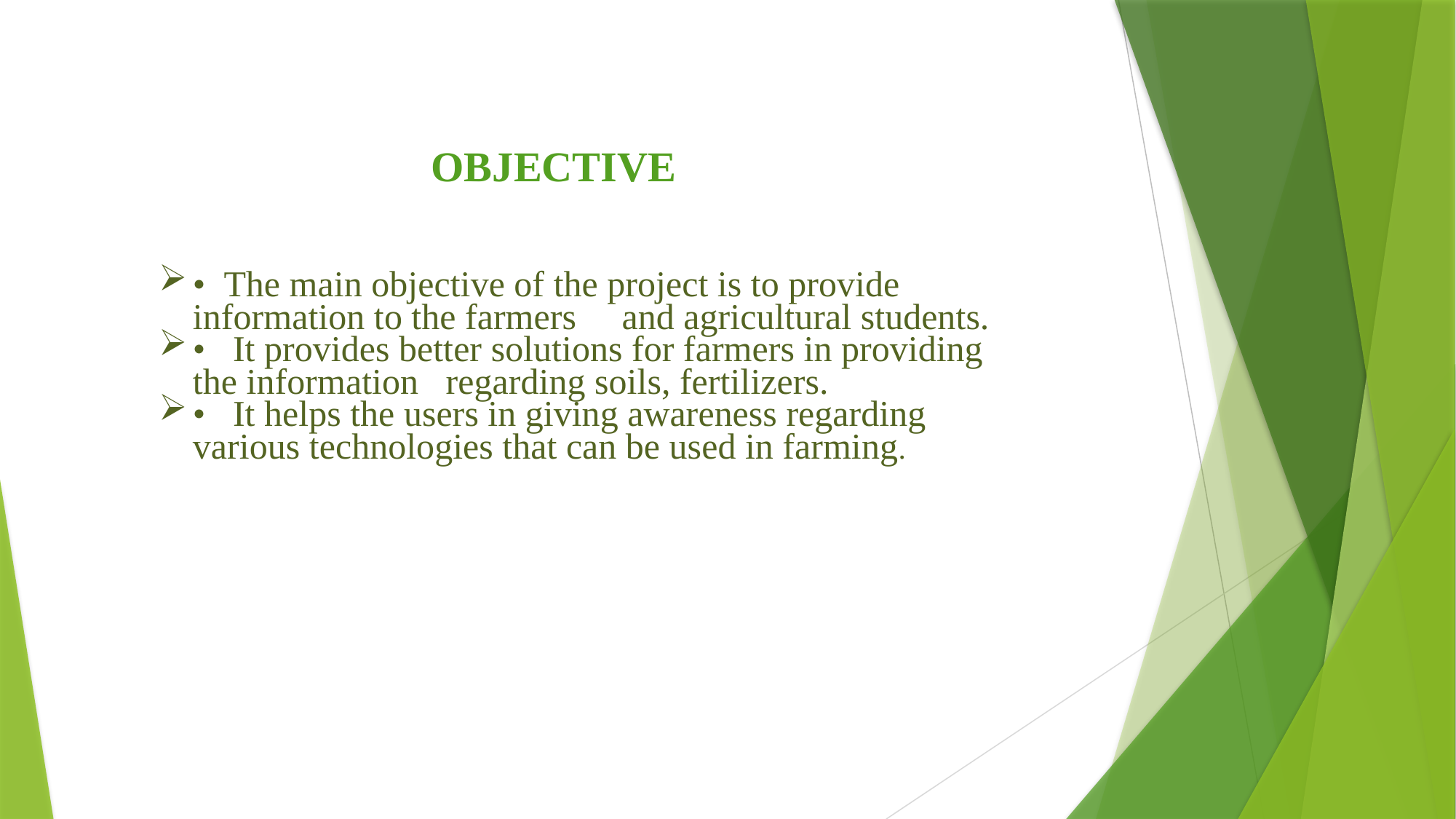

OBJECTIVE
•  The main objective of the project is to provide information to the farmers     and agricultural students.
•   It provides better solutions for farmers in providing the information   regarding soils, fertilizers.
•   It helps the users in giving awareness regarding various technologies that can be used in farming.